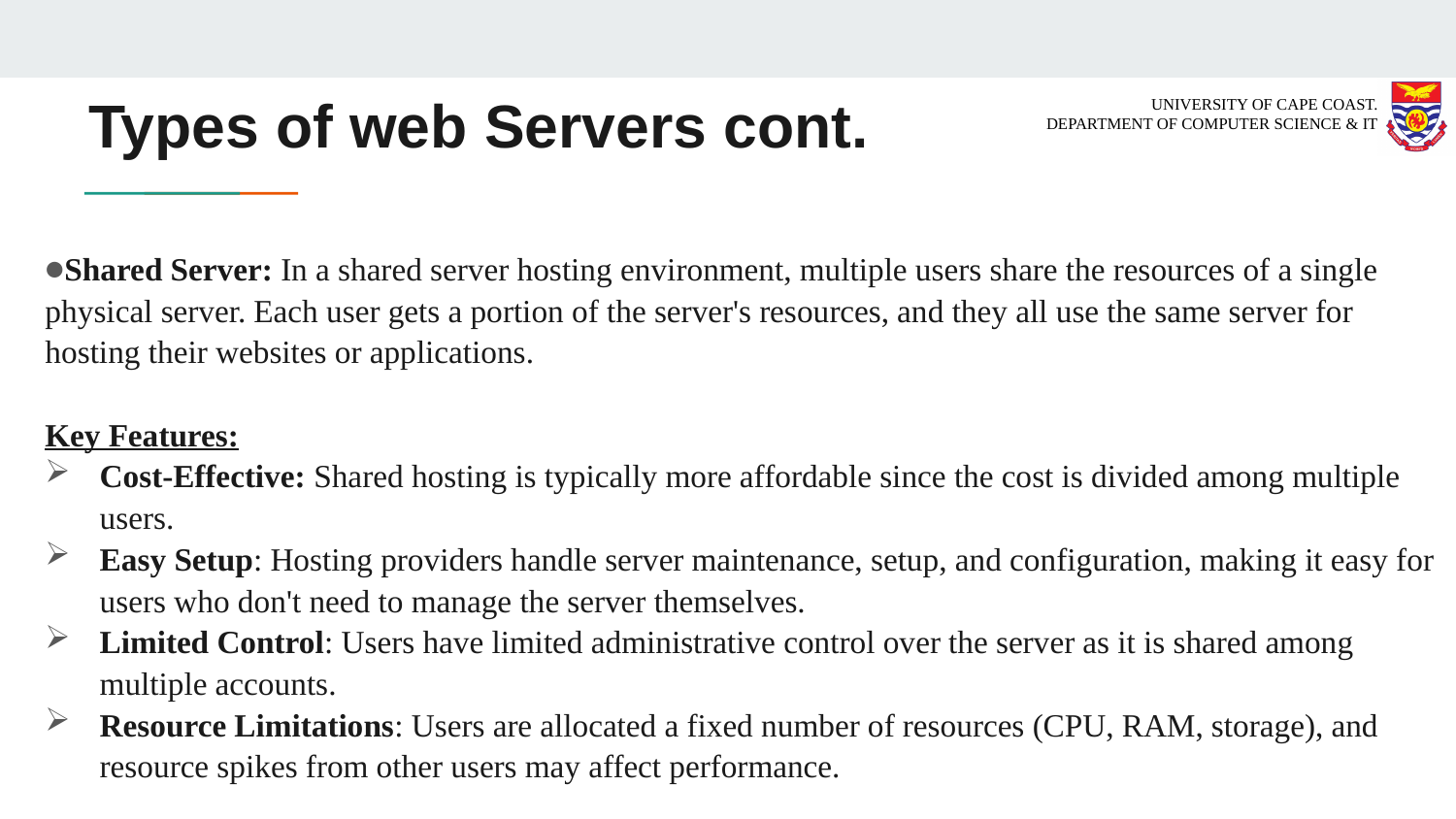

# Types of web Servers cont.
Shared Server: In a shared server hosting environment, multiple users share the resources of a single physical server. Each user gets a portion of the server's resources, and they all use the same server for hosting their websites or applications.

Key Features:
Cost-Effective: Shared hosting is typically more affordable since the cost is divided among multiple users.
Easy Setup: Hosting providers handle server maintenance, setup, and configuration, making it easy for users who don't need to manage the server themselves.
Limited Control: Users have limited administrative control over the server as it is shared among multiple accounts.
Resource Limitations: Users are allocated a fixed number of resources (CPU, RAM, storage), and resource spikes from other users may affect performance.